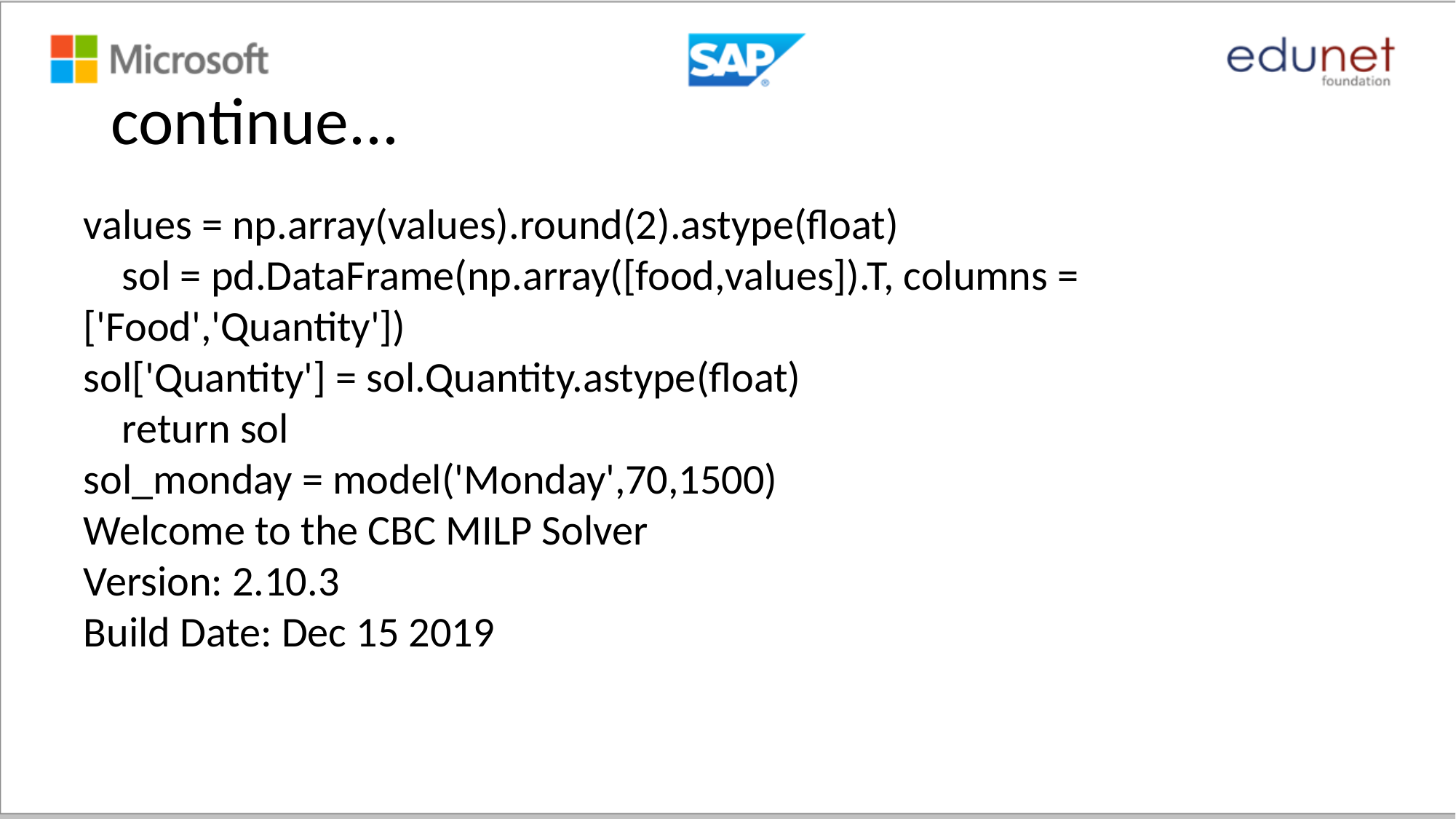

# continue...
values = np.array(values).round(2).astype(float)
    sol = pd.DataFrame(np.array([food,values]).T, columns = ['Food','Quantity'])
sol['Quantity'] = sol.Quantity.astype(float)
    return sol
sol_monday = model('Monday',70,1500)
Welcome to the CBC MILP Solver
Version: 2.10.3
Build Date: Dec 15 2019